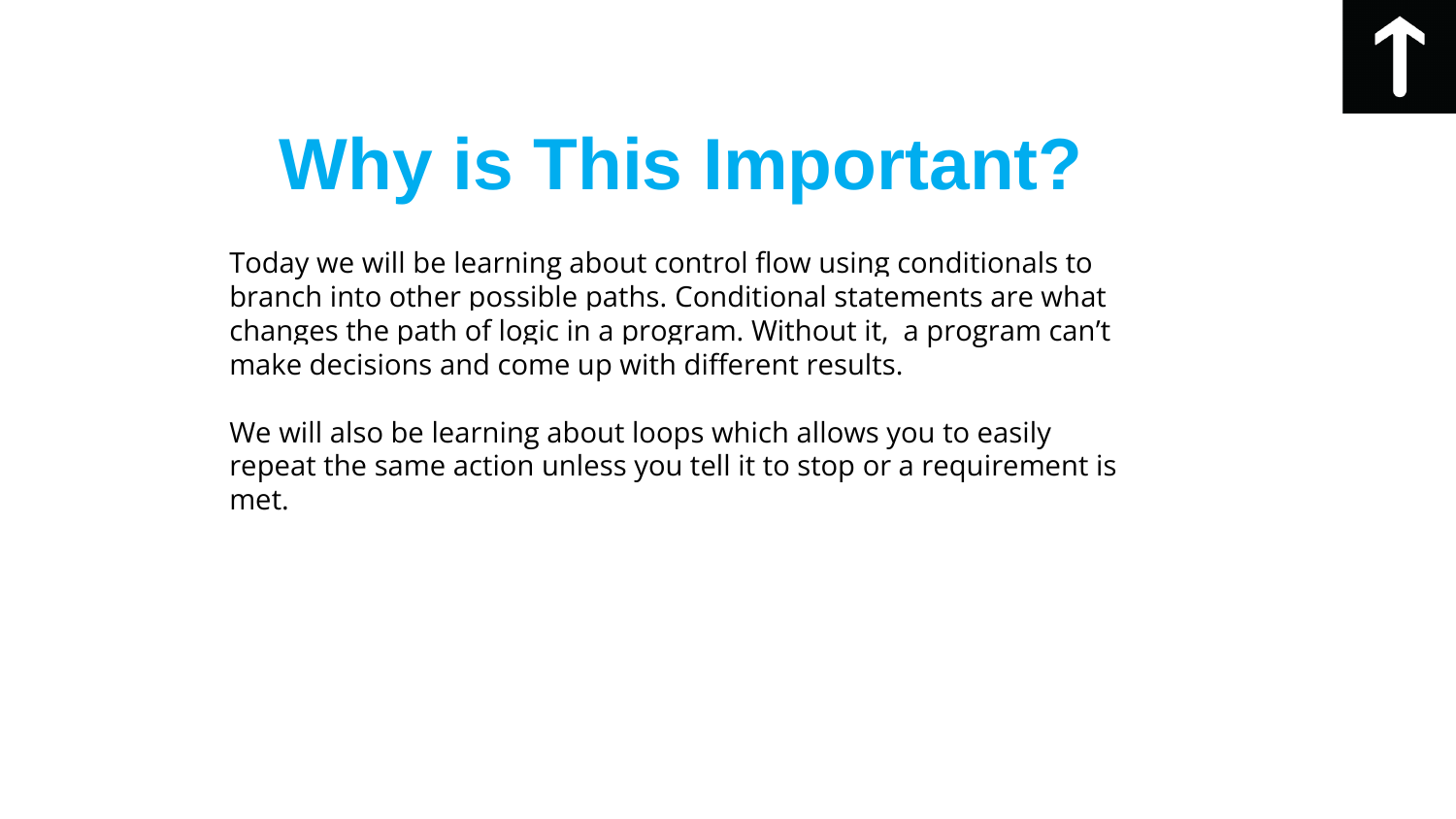

# Why is This Important?
Today we will be learning about control flow using conditionals to branch into other possible paths. Conditional statements are what changes the path of logic in a program. Without it,  a program can’t make decisions and come up with different results.

We will also be learning about loops which allows you to easily repeat the same action unless you tell it to stop or a requirement is met.